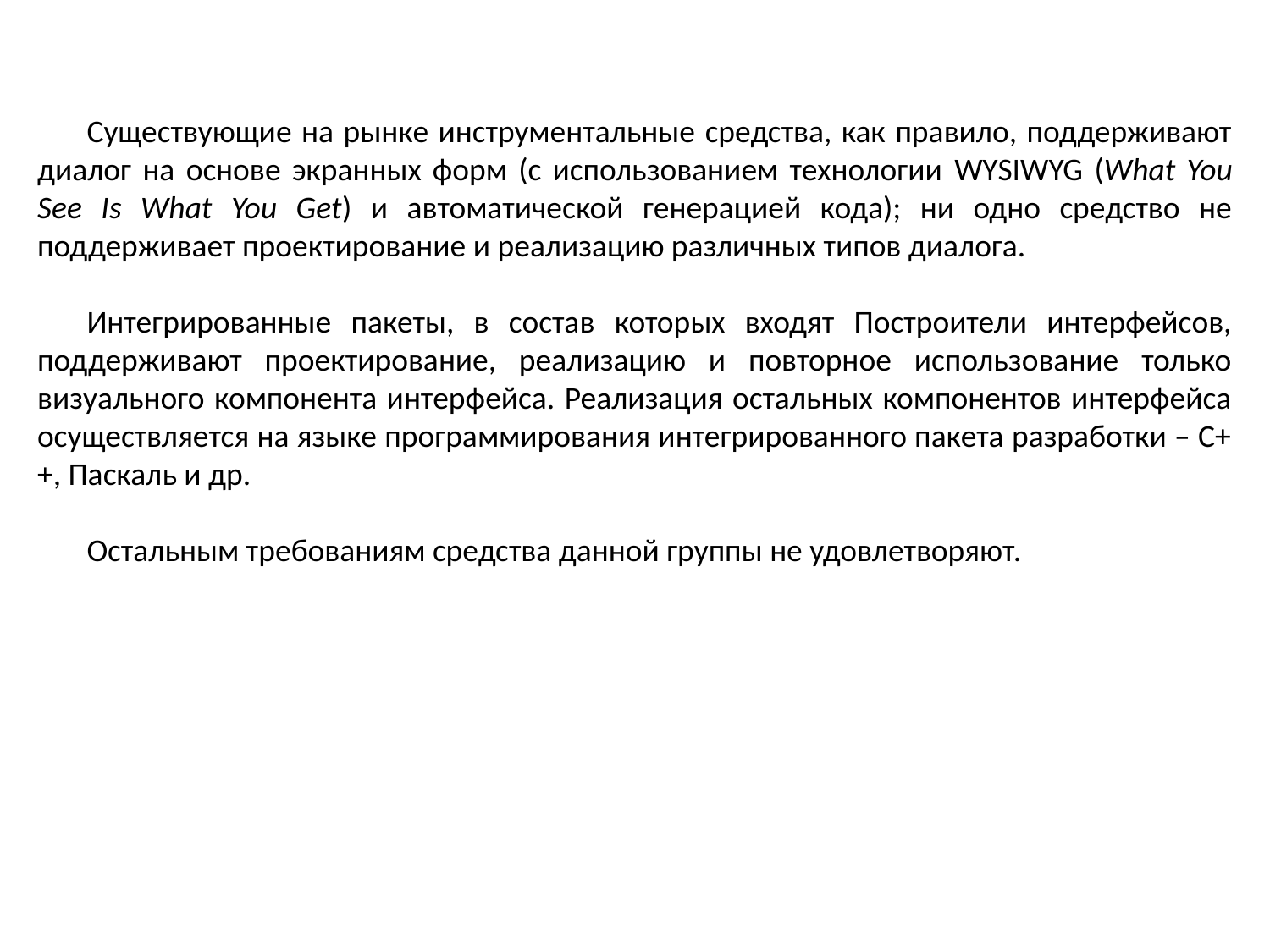

Существующие на рынке инструментальные средства, как правило, поддерживают диалог на основе экранных форм (с использованием технологии WYSIWYG (What You See Is What You Get) и автоматической генерацией кода); ни одно средство не поддерживает проектирование и реализацию различных типов диалога.

Интегрированные пакеты, в состав которых входят Построители интерфейсов, поддерживают проектирование, реализацию и повторное использование только визуального компонента интерфейса. Реализация остальных компонентов интерфейса осуществляется на языке программирования интегрированного пакета разработки – С++, Паскаль и др.

Остальным требованиям средства данной группы не удовлетворяют.